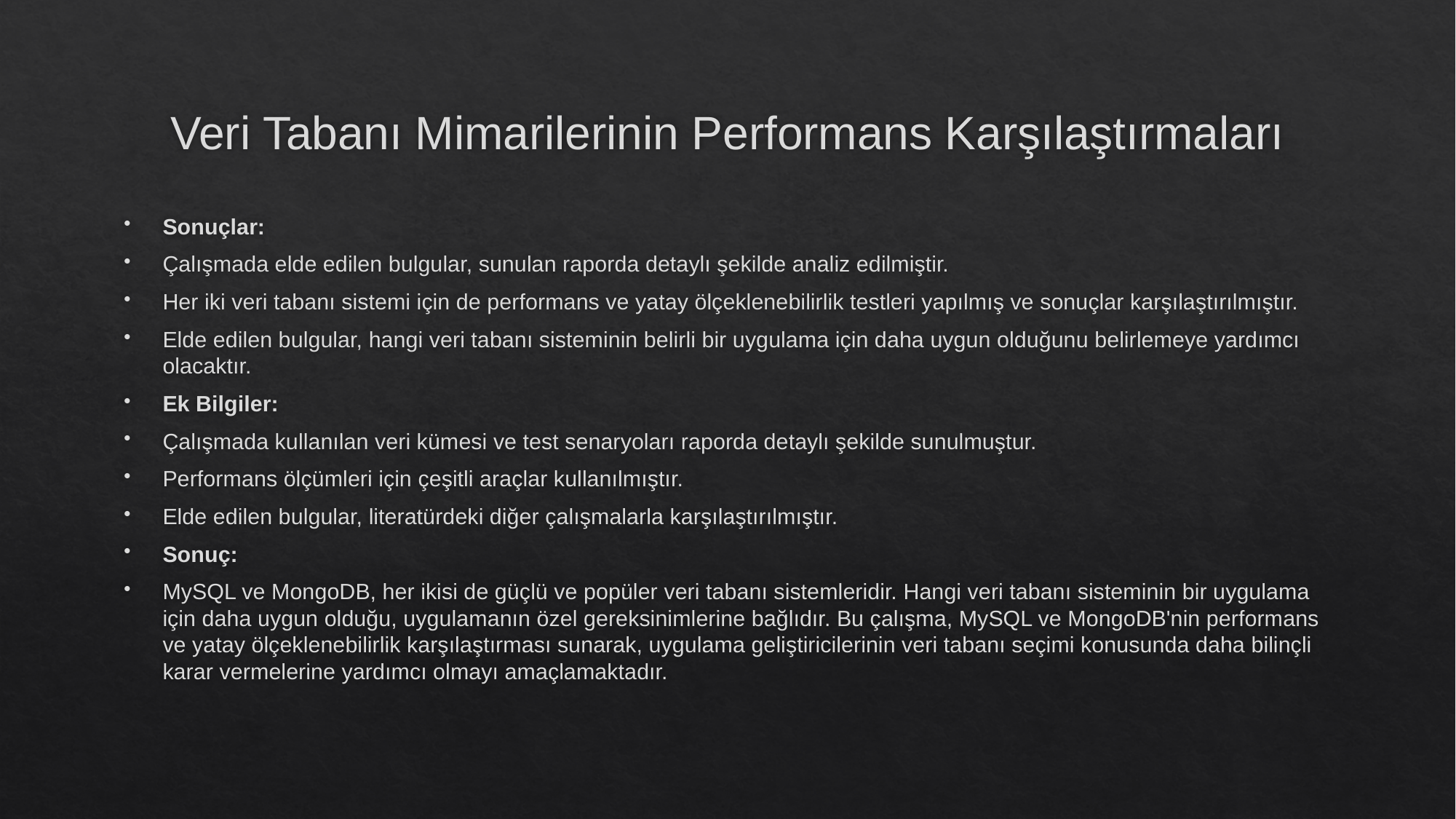

# Veri Tabanı Mimarilerinin Performans Karşılaştırmaları
Sonuçlar:
Çalışmada elde edilen bulgular, sunulan raporda detaylı şekilde analiz edilmiştir.
Her iki veri tabanı sistemi için de performans ve yatay ölçeklenebilirlik testleri yapılmış ve sonuçlar karşılaştırılmıştır.
Elde edilen bulgular, hangi veri tabanı sisteminin belirli bir uygulama için daha uygun olduğunu belirlemeye yardımcı olacaktır.
Ek Bilgiler:
Çalışmada kullanılan veri kümesi ve test senaryoları raporda detaylı şekilde sunulmuştur.
Performans ölçümleri için çeşitli araçlar kullanılmıştır.
Elde edilen bulgular, literatürdeki diğer çalışmalarla karşılaştırılmıştır.
Sonuç:
MySQL ve MongoDB, her ikisi de güçlü ve popüler veri tabanı sistemleridir. Hangi veri tabanı sisteminin bir uygulama için daha uygun olduğu, uygulamanın özel gereksinimlerine bağlıdır. Bu çalışma, MySQL ve MongoDB'nin performans ve yatay ölçeklenebilirlik karşılaştırması sunarak, uygulama geliştiricilerinin veri tabanı seçimi konusunda daha bilinçli karar vermelerine yardımcı olmayı amaçlamaktadır.